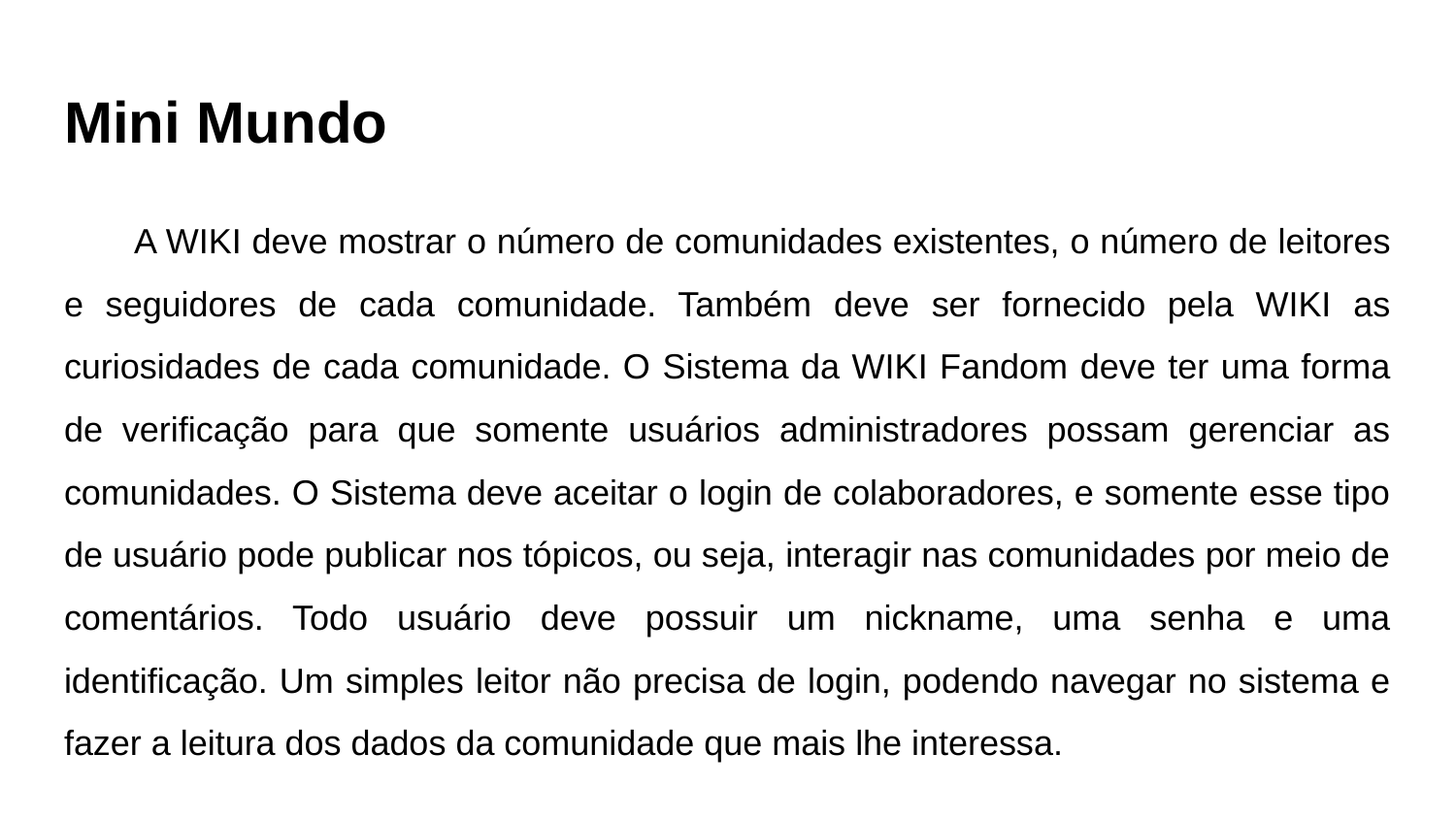

# Mini Mundo
A WIKI deve mostrar o número de comunidades existentes, o número de leitores e seguidores de cada comunidade. Também deve ser fornecido pela WIKI as curiosidades de cada comunidade. O Sistema da WIKI Fandom deve ter uma forma de verificação para que somente usuários administradores possam gerenciar as comunidades. O Sistema deve aceitar o login de colaboradores, e somente esse tipo de usuário pode publicar nos tópicos, ou seja, interagir nas comunidades por meio de comentários. Todo usuário deve possuir um nickname, uma senha e uma identificação. Um simples leitor não precisa de login, podendo navegar no sistema e fazer a leitura dos dados da comunidade que mais lhe interessa.